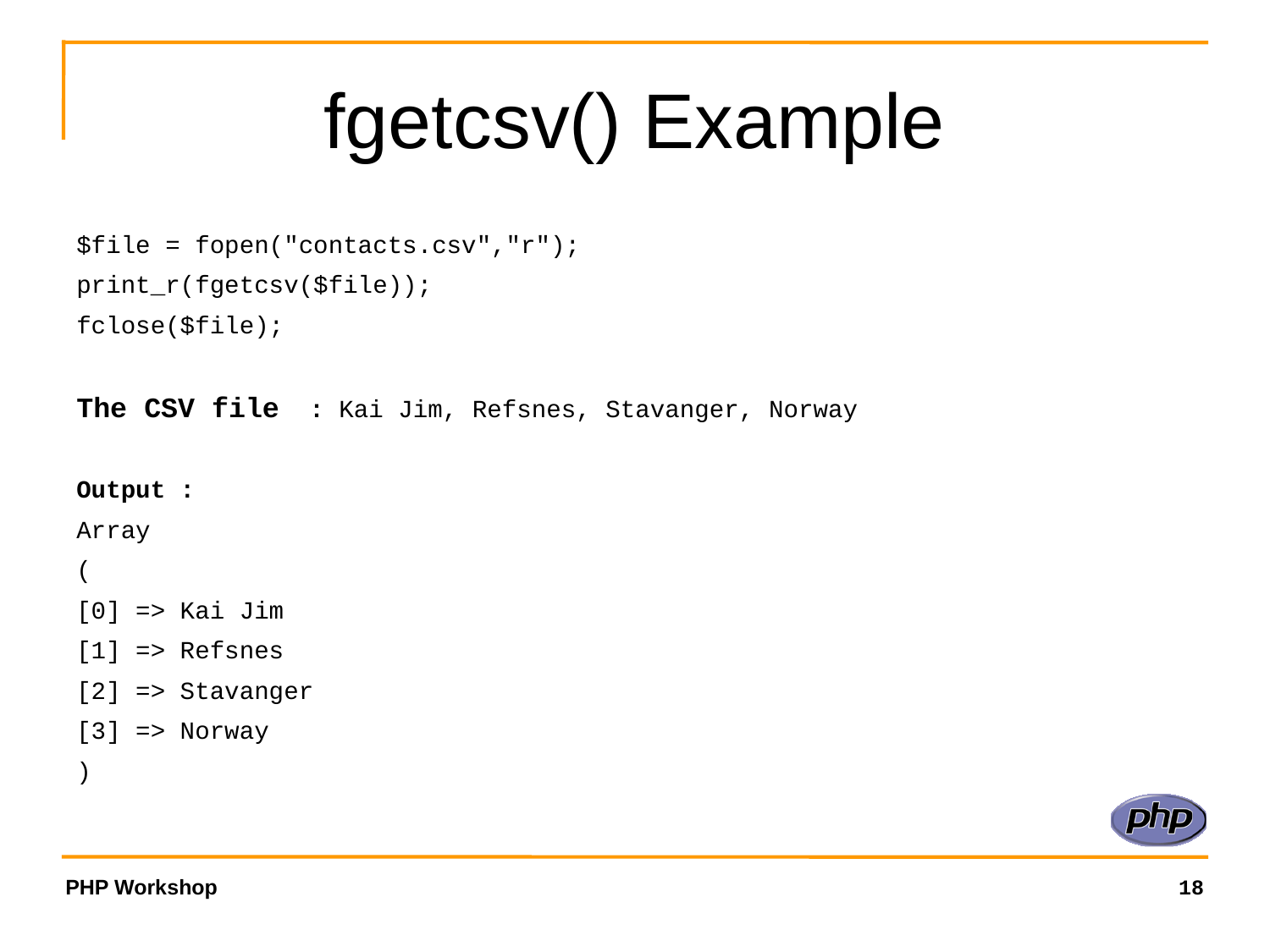

fgetcsv() Example
$file = fopen("contacts.csv","r");
print_r(fgetcsv($file));
fclose($file);

The CSV file  : Kai Jim, Refsnes, Stavanger, Norway

Output :
Array
(
[0] => Kai Jim
[1] => Refsnes
[2] => Stavanger
[3] => Norway
)